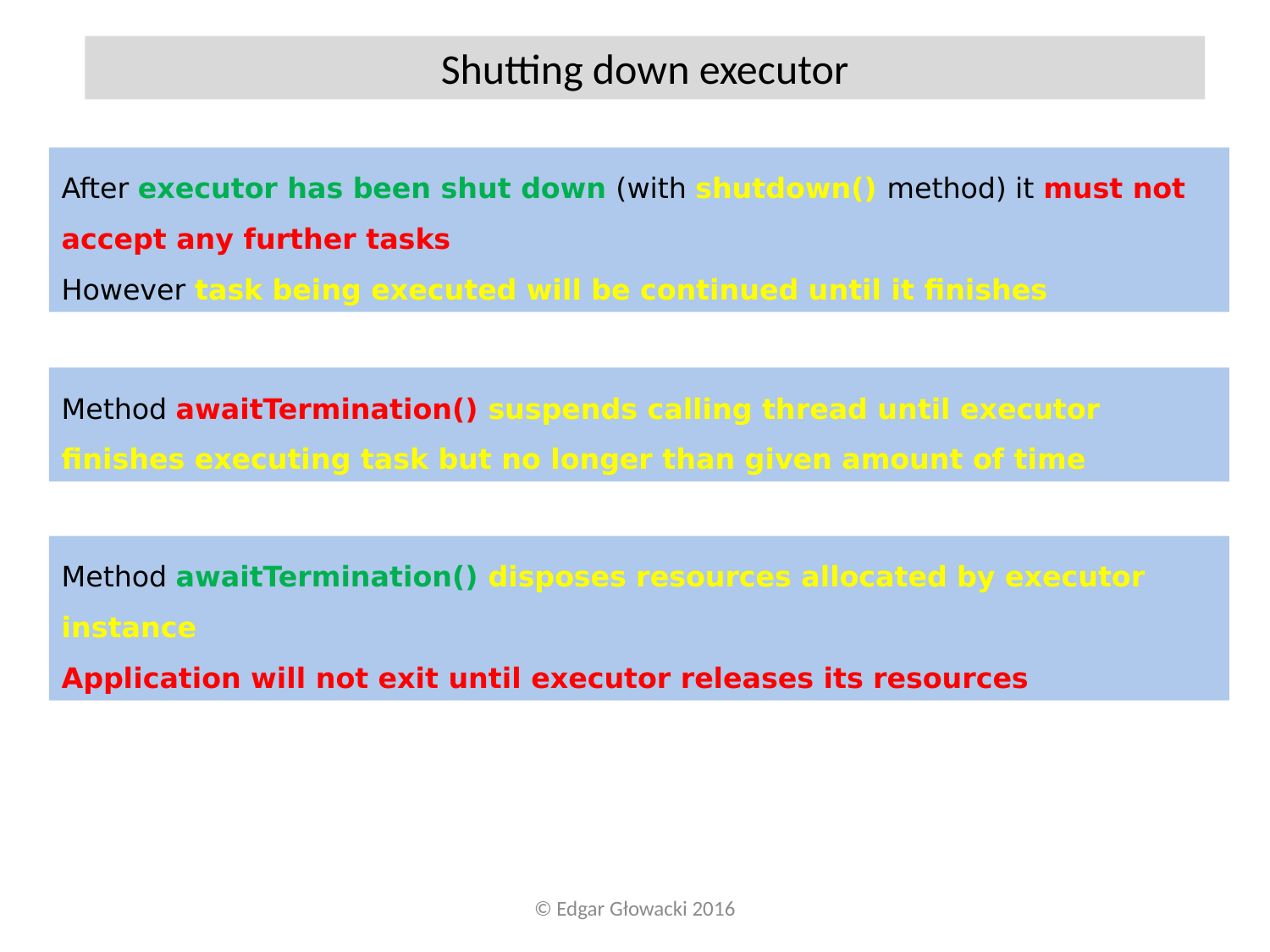

Shutting down executor
After executor has been shut down (with shutdown() method) it must not accept any further tasks
However task being executed will be continued until it finishes
Method awaitTermination() suspends calling thread until executor finishes executing task but no longer than given amount of time
Method awaitTermination() disposes resources allocated by executor instance
Application will not exit until executor releases its resources
© Edgar Głowacki 2016